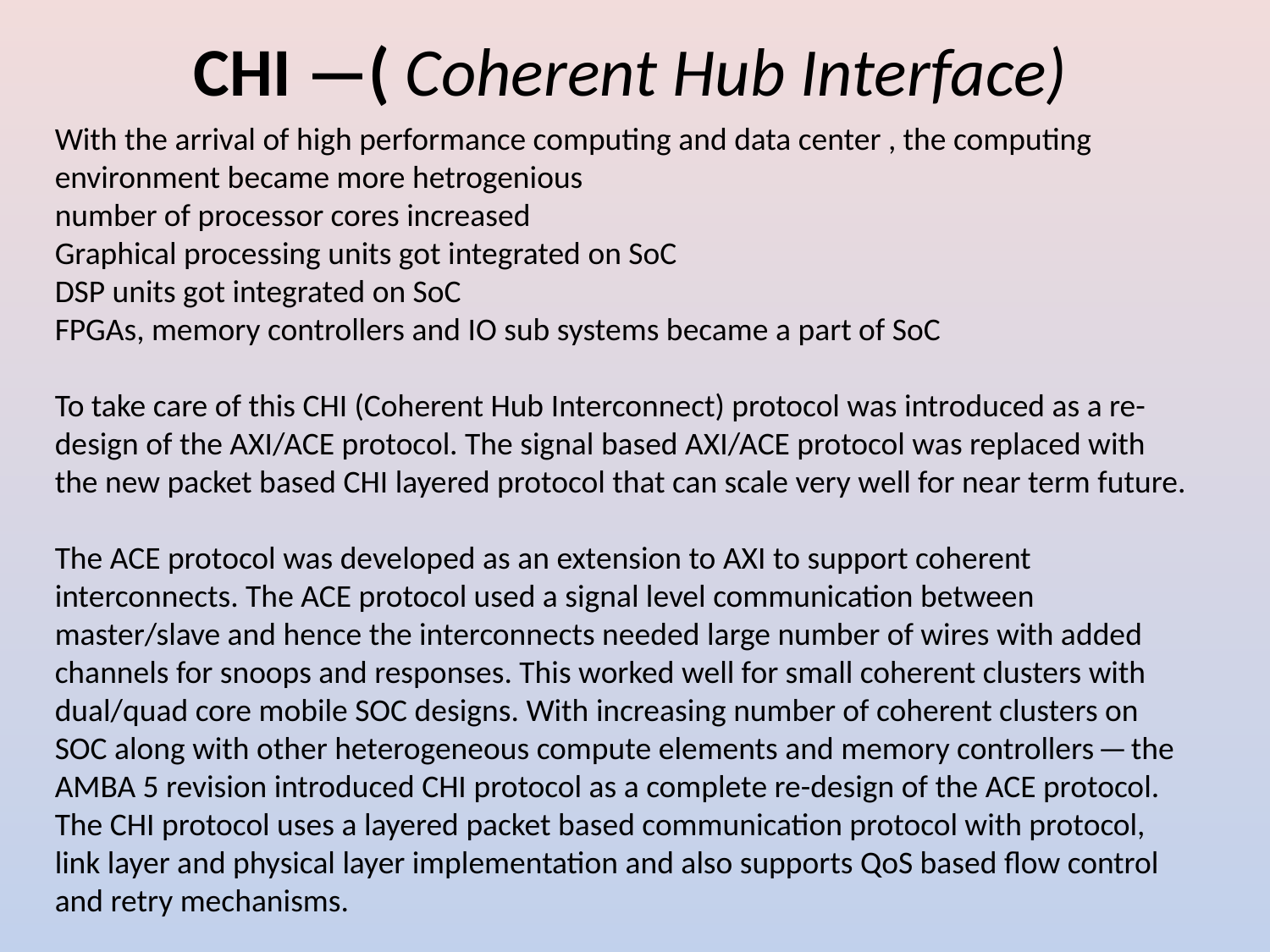

# CHI —( Coherent Hub Interface)
With the arrival of high performance computing and data center , the computing environment became more hetrogenious
number of processor cores increased
Graphical processing units got integrated on SoC
DSP units got integrated on SoC
FPGAs, memory controllers and IO sub systems became a part of SoC

To take care of this CHI (Coherent Hub Interconnect) protocol was introduced as a re-design of the AXI/ACE protocol. The signal based AXI/ACE protocol was replaced with the new packet based CHI layered protocol that can scale very well for near term future.

The ACE protocol was developed as an extension to AXI to support coherent interconnects. The ACE protocol used a signal level communication between master/slave and hence the interconnects needed large number of wires with added channels for snoops and responses. This worked well for small coherent clusters with dual/quad core mobile SOC designs. With increasing number of coherent clusters on SOC along with other heterogeneous compute elements and memory controllers — the AMBA 5 revision introduced CHI protocol as a complete re-design of the ACE protocol. The CHI protocol uses a layered packet based communication protocol with protocol, link layer and physical layer implementation and also supports QoS based flow control and retry mechanisms.